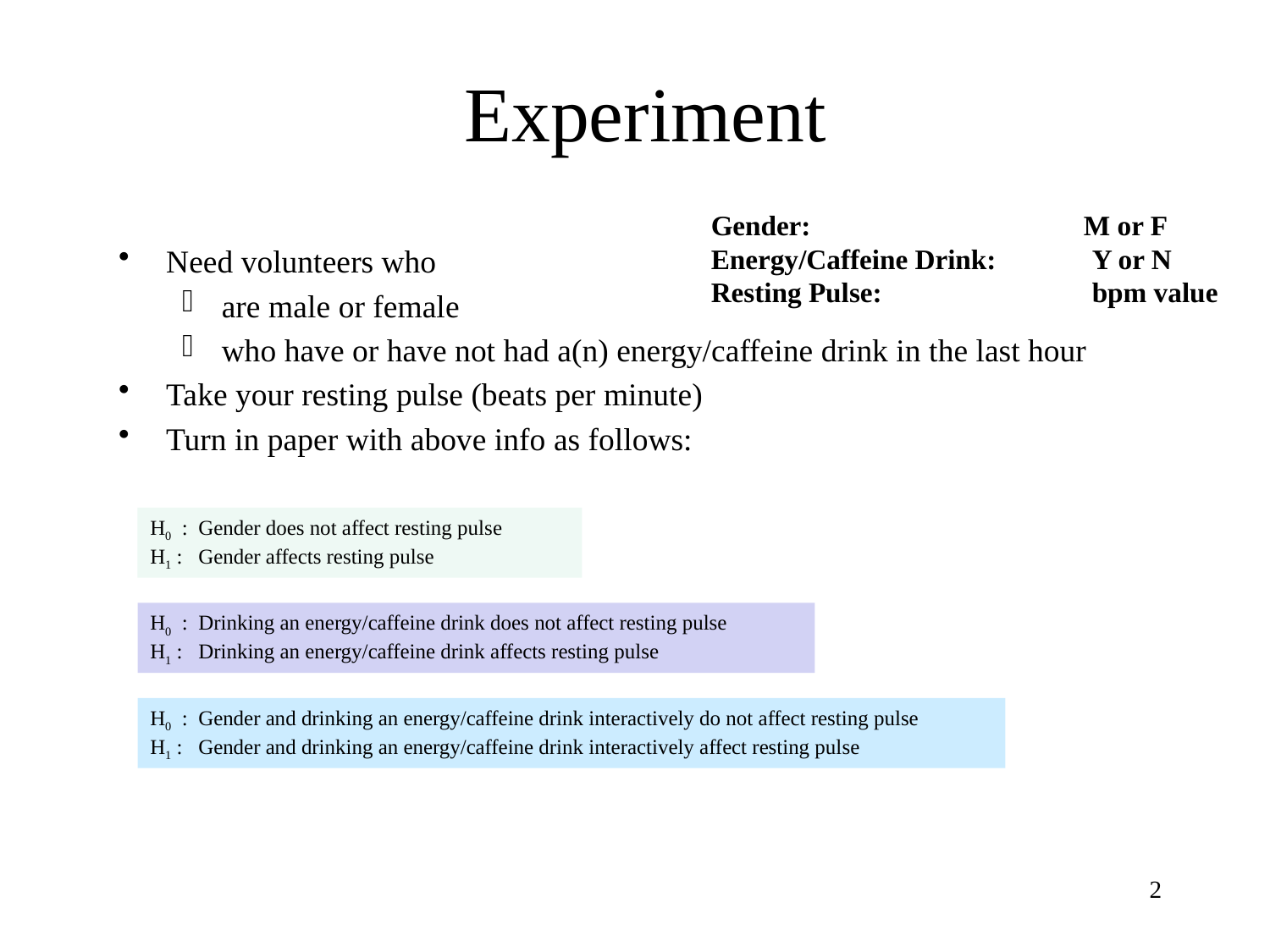

# Experiment

Need volunteers who
are male or female
who have or have not had a(n) energy/caffeine drink in the last hour
Take your resting pulse (beats per minute)
Turn in paper with above info as follows:

Gender: 		                 M or F
Energy/Caffeine Drink: 	Y or N
Resting Pulse: 		bpm value
H0  :  Gender does not affect resting pulse
H1 :   Gender affects resting pulse
H0  :  Drinking an energy/caffeine drink does not affect resting pulse
H1 :   Drinking an energy/caffeine drink affects resting pulse
H0  :  Gender and drinking an energy/caffeine drink interactively do not affect resting pulse
H1 :   Gender and drinking an energy/caffeine drink interactively affect resting pulse
2